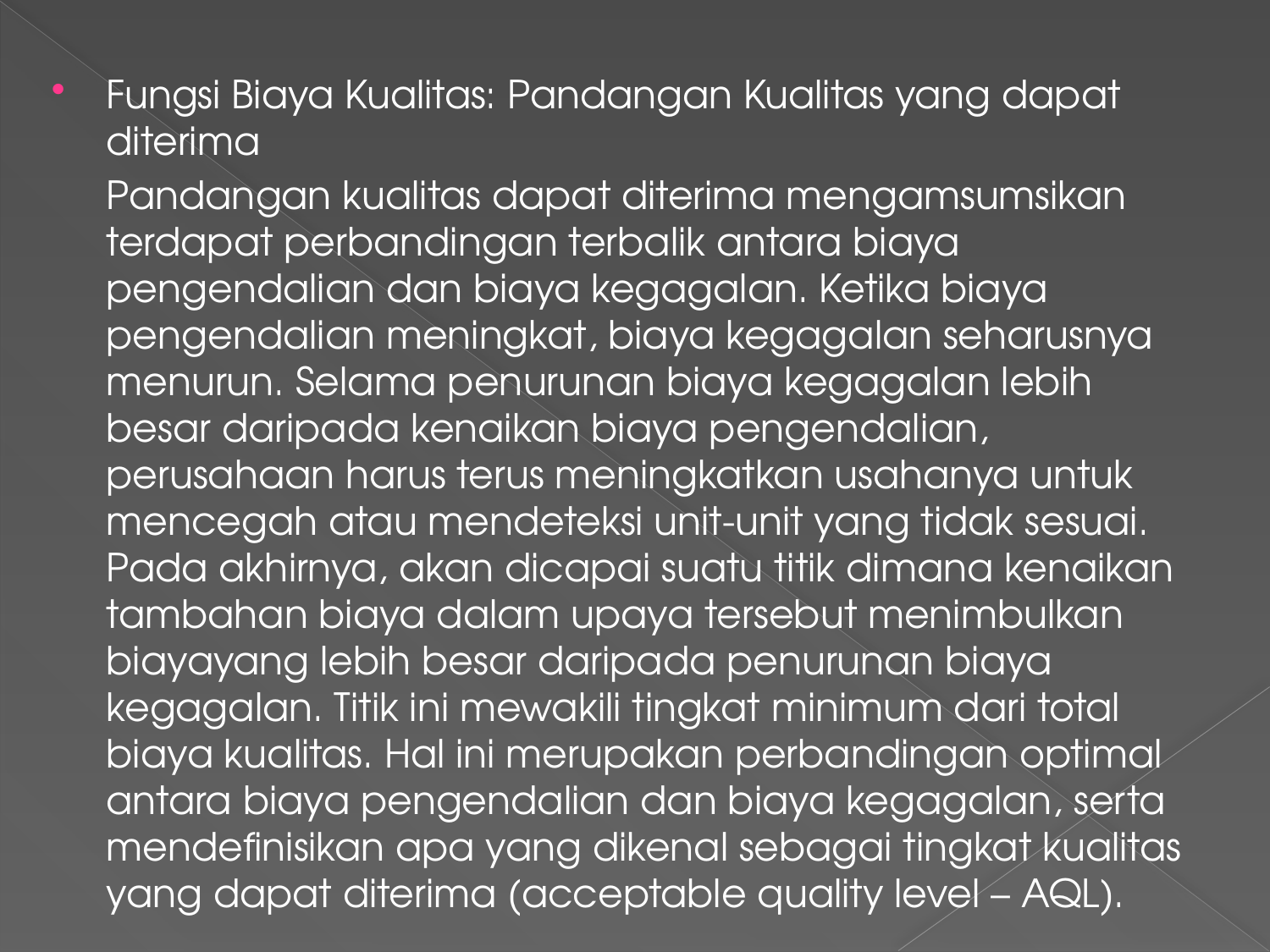

Fungsi Biaya Kualitas: Pandangan Kualitas yang dapat diterima
	Pandangan kualitas dapat diterima mengamsumsikan terdapat perbandingan terbalik antara biaya pengendalian dan biaya kegagalan. Ketika biaya pengendalian meningkat, biaya kegagalan seharusnya menurun. Selama penurunan biaya kegagalan lebih besar daripada kenaikan biaya pengendalian, perusahaan harus terus meningkatkan usahanya untuk mencegah atau mendeteksi unit-unit yang tidak sesuai. Pada akhirnya, akan dicapai suatu titik dimana kenaikan tambahan biaya dalam upaya tersebut menimbulkan biayayang lebih besar daripada penurunan biaya kegagalan. Titik ini mewakili tingkat minimum dari total biaya kualitas. Hal ini merupakan perbandingan optimal antara biaya pengendalian dan biaya kegagalan, serta mendefinisikan apa yang dikenal sebagai tingkat kualitas yang dapat diterima (acceptable quality level – AQL).